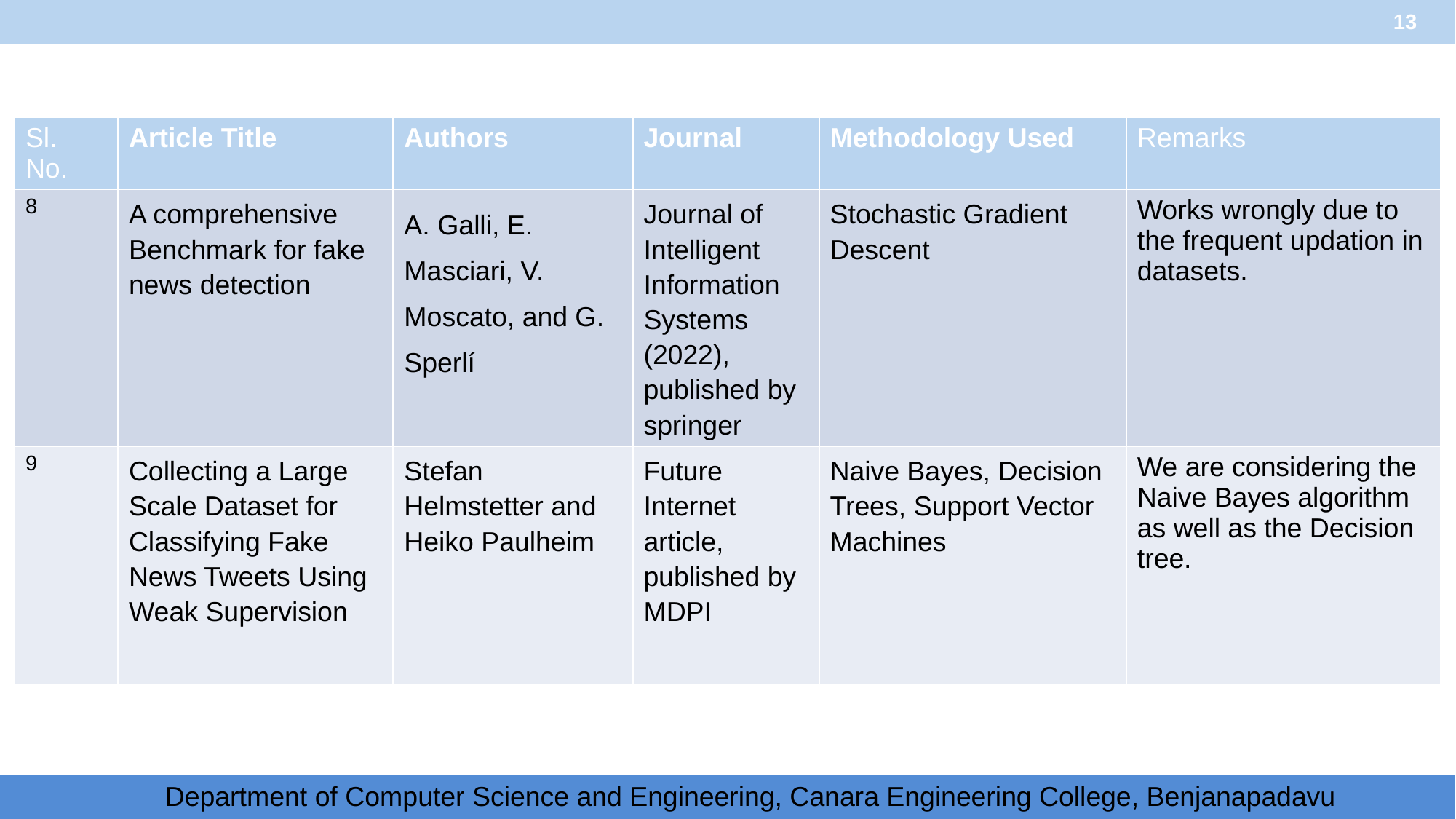

13
| Sl. No. | Article Title | Authors | Journal | Methodology Used | Remarks |
| --- | --- | --- | --- | --- | --- |
| 8 | A comprehensive Benchmark for fake news detection | A. Galli, E. Masciari, V. Moscato, and G. Sperlí | Journal of Intelligent Information Systems (2022), published by springer | Stochastic Gradient Descent | Works wrongly due to the frequent updation in datasets. |
| 9 | Collecting a Large Scale Dataset for Classifying Fake News Tweets Using Weak Supervision | Stefan Helmstetter and Heiko Paulheim | Future Internet article, published by MDPI | Naive Bayes, Decision Trees, Support Vector Machines | We are considering the Naive Bayes algorithm as well as the Decision tree. |